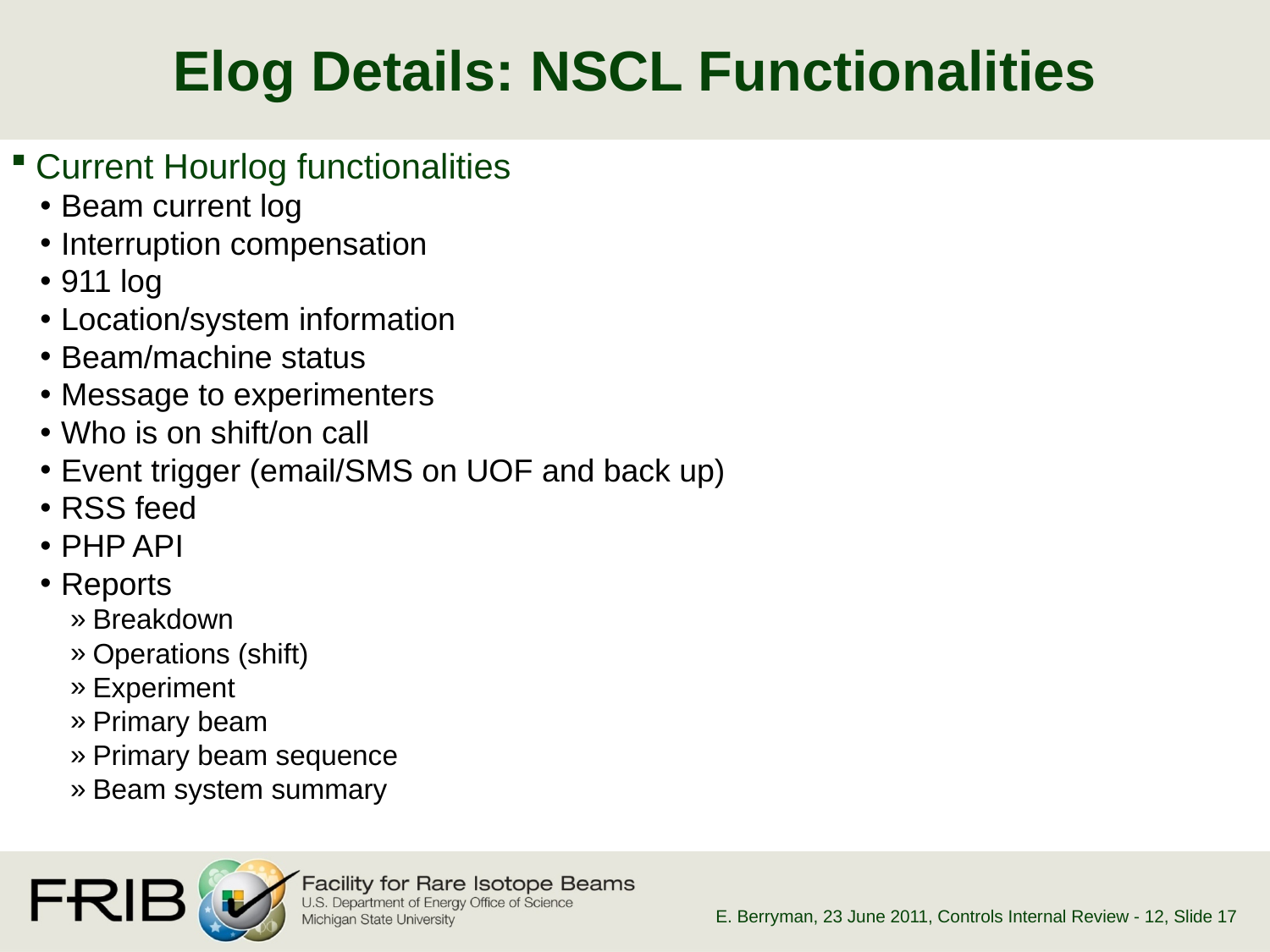

# Elog Details: NSCL Functionalities
Current Hourlog functionalities
Beam current log
Interruption compensation
911 log
Location/system information
Beam/machine status
Message to experimenters
Who is on shift/on call
Event trigger (email/SMS on UOF and back up)
RSS feed
PHP API
Reports
Breakdown
Operations (shift)
Experiment
Primary beam
Primary beam sequence
Beam system summary

E. Berryman, 23 June 2011, Controls Internal Review - 12
, Slide 17